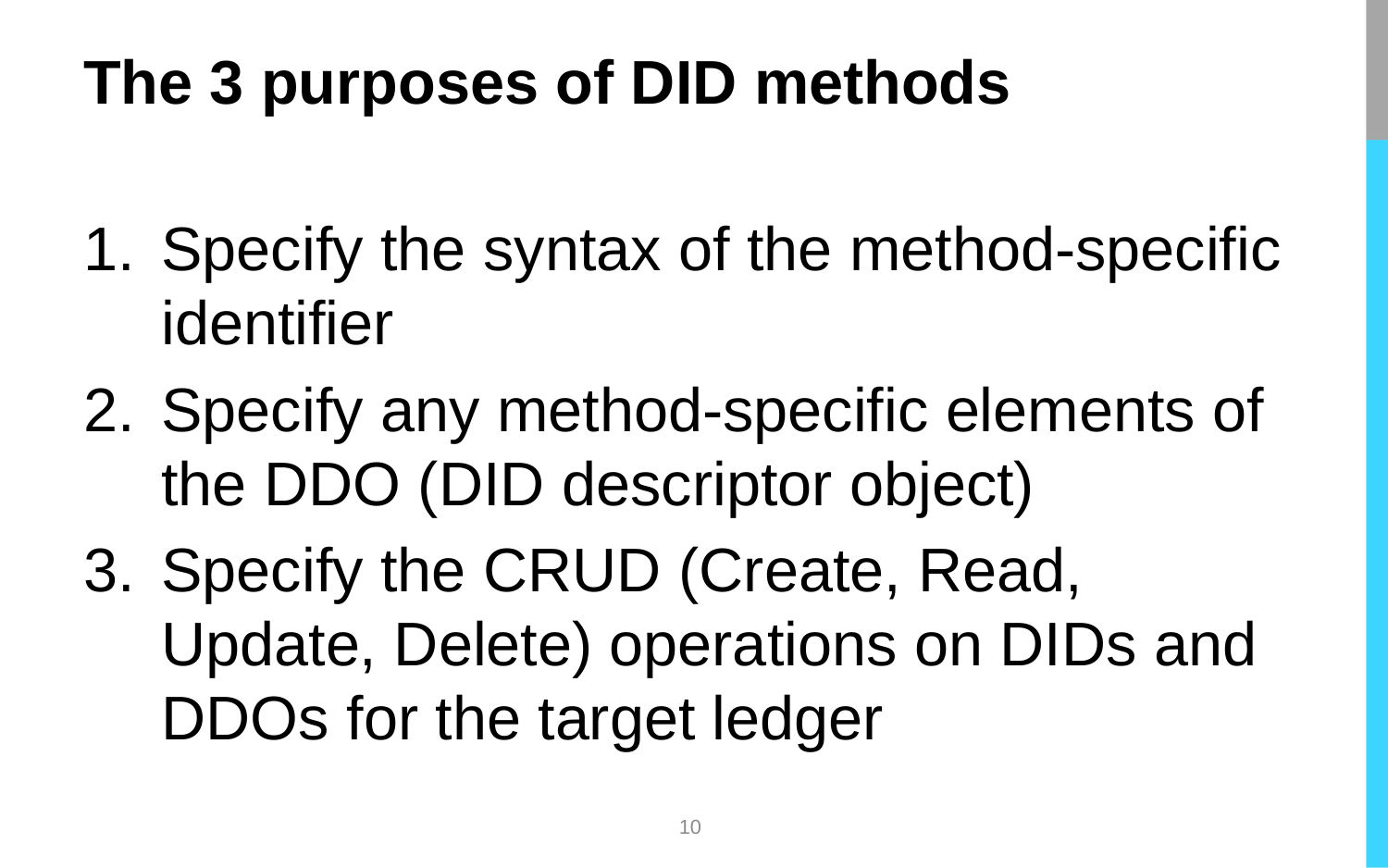

# The 3 purposes of DID methods
Specify the syntax of the method-specific identifier
Specify any method-specific elements of the DDO (DID descriptor object)
Specify the CRUD (Create, Read, Update, Delete) operations on DIDs and DDOs for the target ledger
10